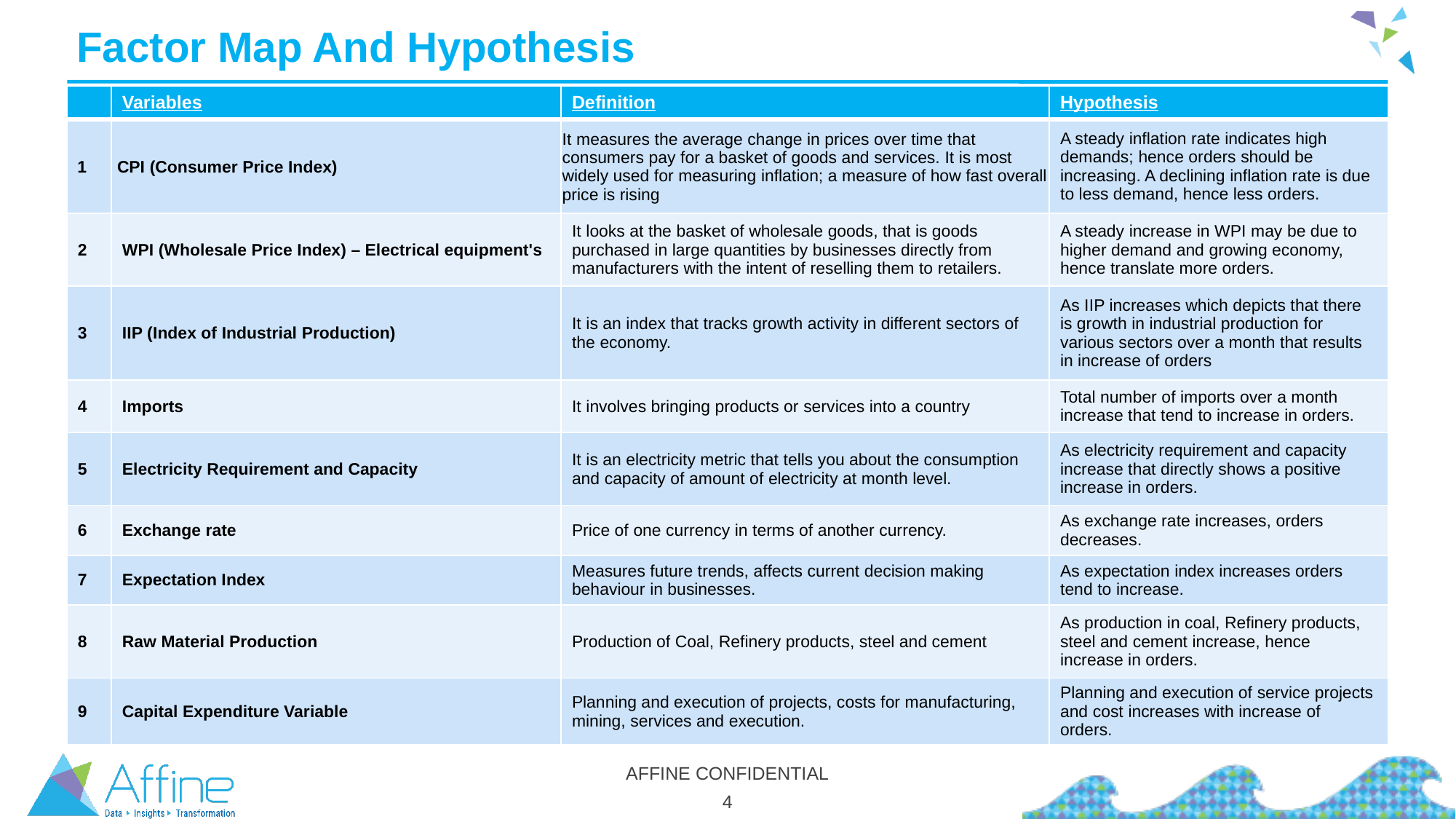

# Factor Map And Hypothesis
|  | Variables | Definition | Hypothesis |
| --- | --- | --- | --- |
| 1 | CPI (Consumer Price Index) | It measures the average change in prices over time that consumers pay for a basket of goods and services. It is most widely used for measuring inflation; a measure of how fast overall price is rising | A steady inflation rate indicates high demands; hence orders should be increasing. A declining inflation rate is due to less demand, hence less orders. |
| 2 | WPI (Wholesale Price Index) – Electrical equipment's | It looks at the basket of wholesale goods, that is goods purchased in large quantities by businesses directly from manufacturers with the intent of reselling them to retailers. | A steady increase in WPI may be due to higher demand and growing economy, hence translate more orders. |
| 3 | IIP (Index of Industrial Production) | It is an index that tracks growth activity in different sectors of the economy. | As IIP increases which depicts that there is growth in industrial production for various sectors over a month that results in increase of orders |
| 4 | Imports | It involves bringing products or services into a country | Total number of imports over a month increase that tend to increase in orders. |
| 5 | Electricity Requirement and Capacity | It is an electricity metric that tells you about the consumption and capacity of amount of electricity at month level. | As electricity requirement and capacity increase that directly shows a positive increase in orders. |
| 6 | Exchange rate | Price of one currency in terms of another currency. | As exchange rate increases, orders decreases. |
| 7 | Expectation Index | Measures future trends, affects current decision making behaviour in businesses. | As expectation index increases orders tend to increase. |
| 8 | Raw Material Production | Production of Coal, Refinery products, steel and cement | As production in coal, Refinery products, steel and cement increase, hence increase in orders. |
| 9 | Capital Expenditure Variable | Planning and execution of projects, costs for manufacturing, mining, services and execution. | Planning and execution of service projects and cost increases with increase of orders. |
AFFINE CONFIDENTIAL
4